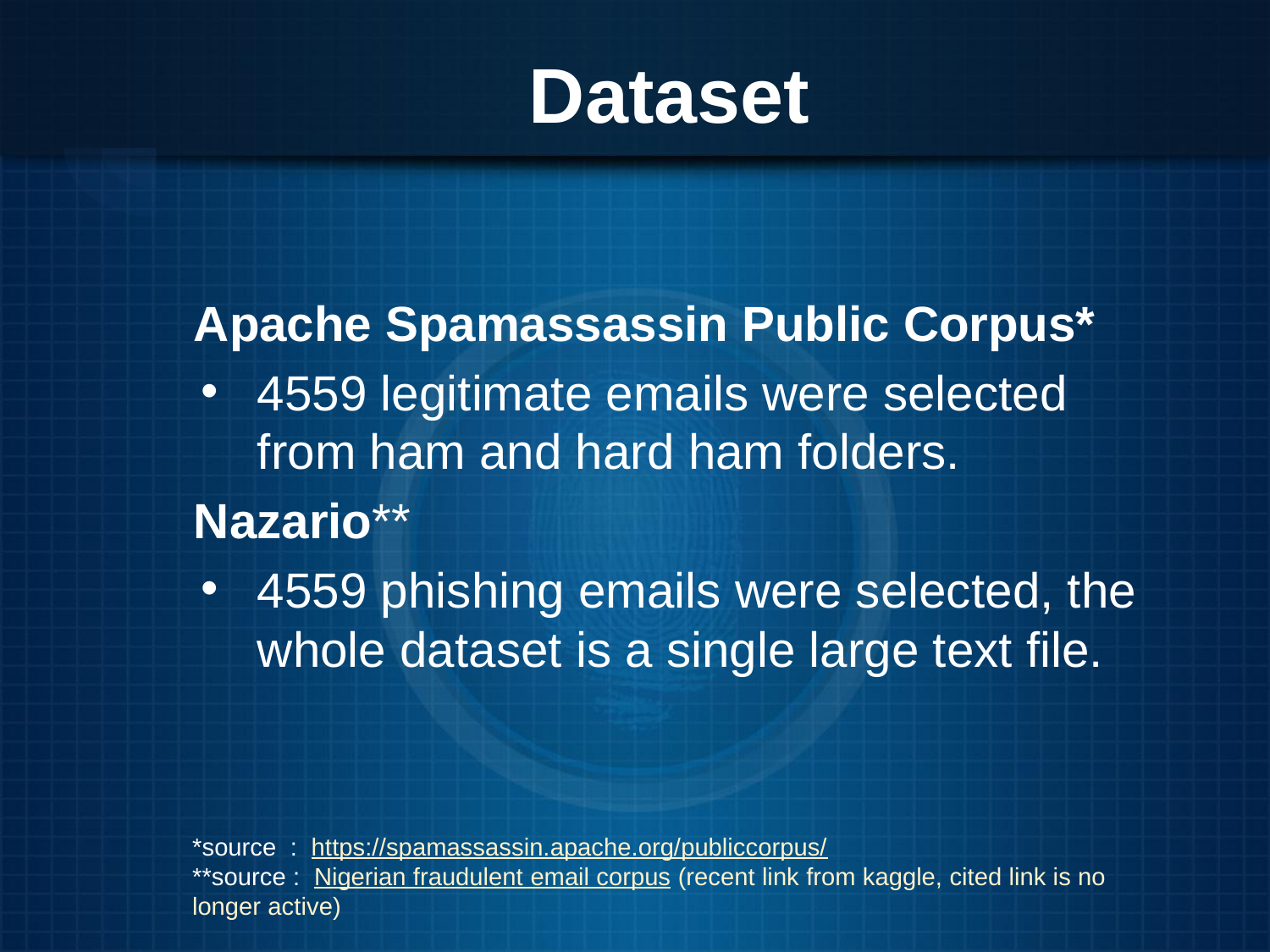

# Dataset
Apache Spamassassin Public Corpus*
4559 legitimate emails were selected from ham and hard ham folders.
Nazario**
4559 phishing emails were selected, the whole dataset is a single large text file.
*source  :  https://spamassassin.apache.org/publiccorpus/
**source :  Nigerian fraudulent email corpus (recent link from kaggle, cited link is no longer active)